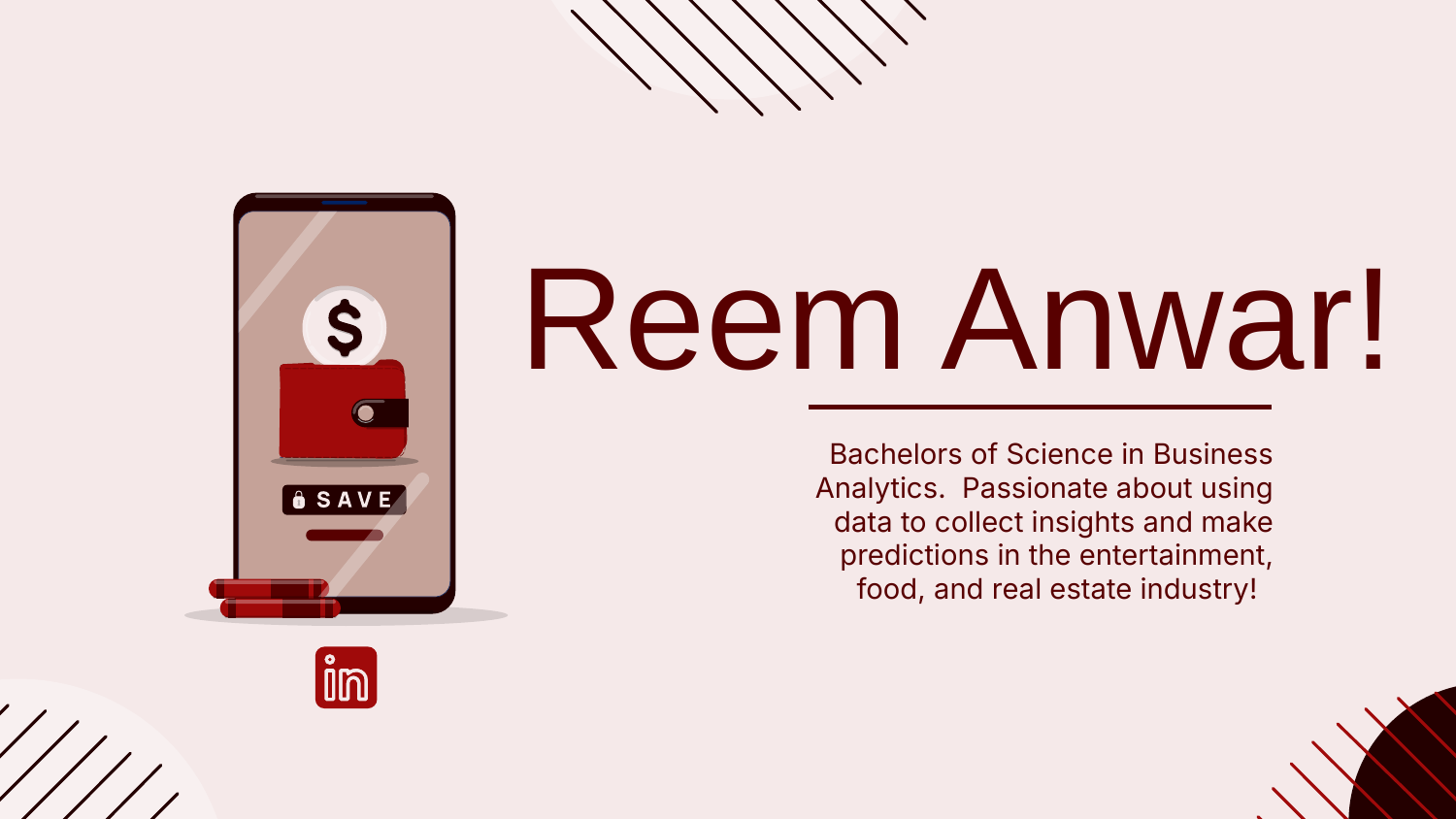

# Reem Anwar!
Bachelors of Science in Business Analytics.  Passionate about using data to collect insights and make predictions in the entertainment, food, and real estate industry!